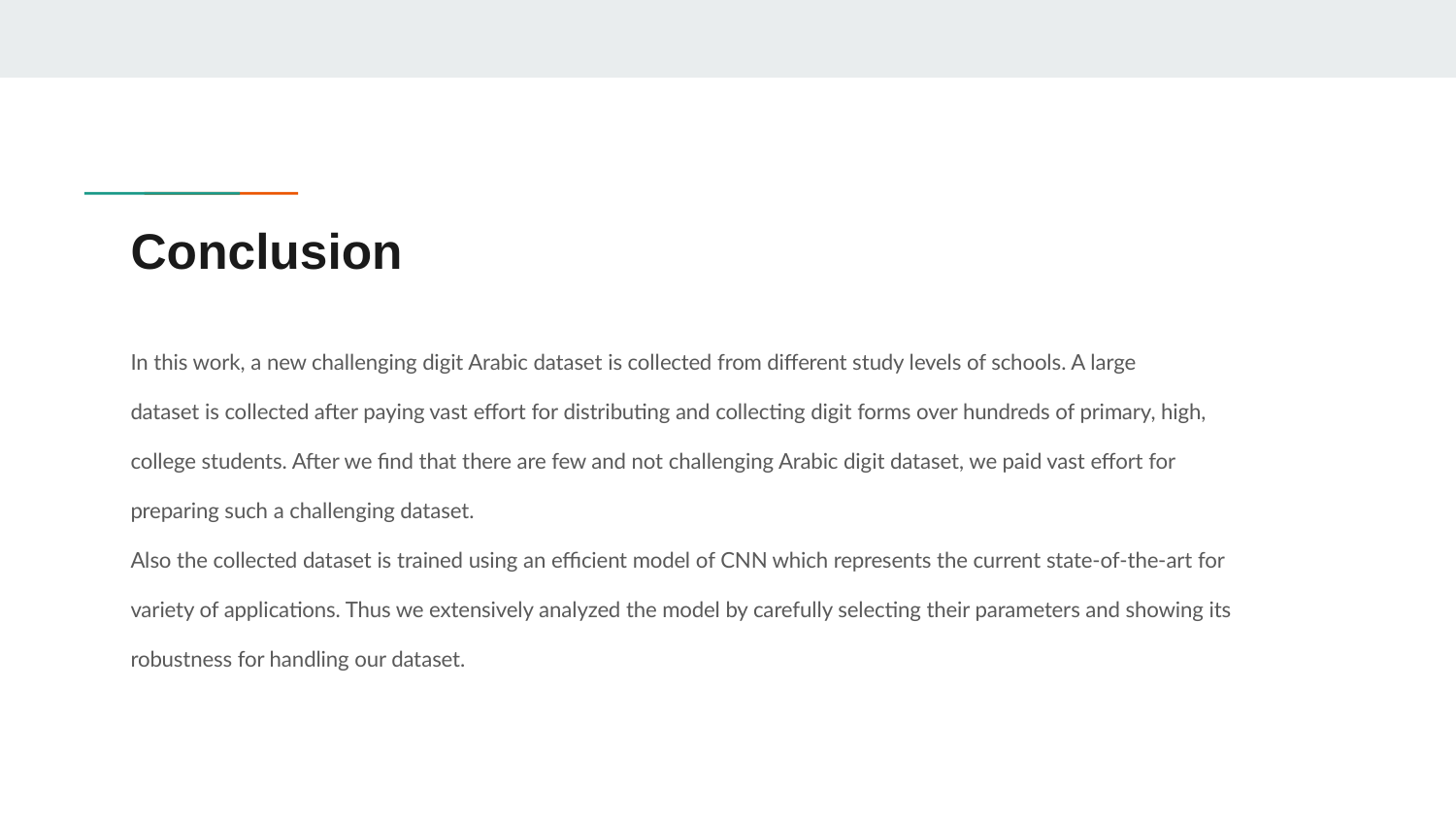

# Conclusion
In this work, a new challenging digit Arabic dataset is collected from different study levels of schools. A large
dataset is collected after paying vast effort for distributing and collecting digit forms over hundreds of primary, high,
college students. After we find that there are few and not challenging Arabic digit dataset, we paid vast effort for
preparing such a challenging dataset.
Also the collected dataset is trained using an efficient model of CNN which represents the current state-of-the-art for
variety of applications. Thus we extensively analyzed the model by carefully selecting their parameters and showing its
robustness for handling our dataset.